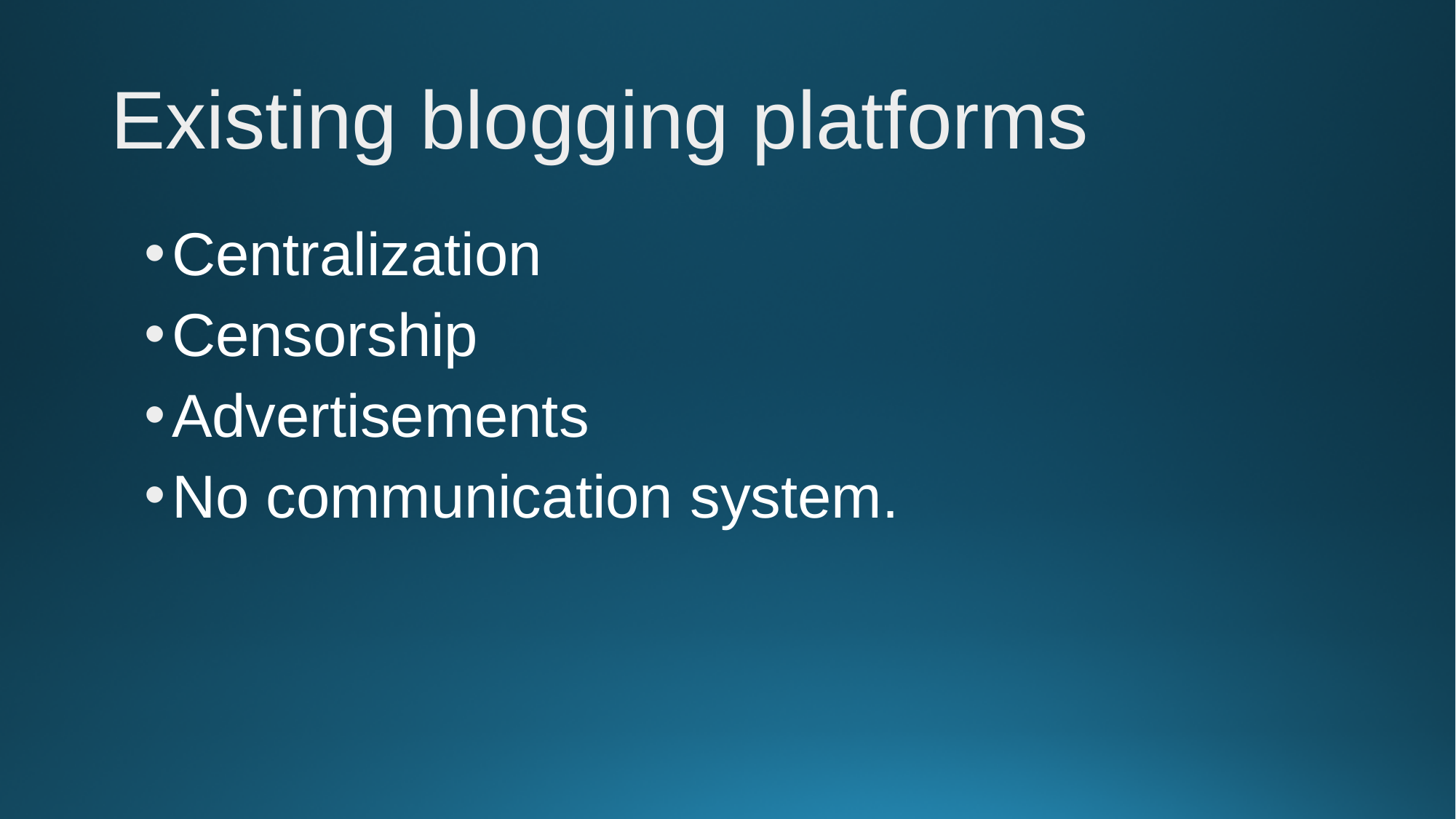

# Existing blogging platforms
Centralization
Censorship
Advertisements
No communication system.